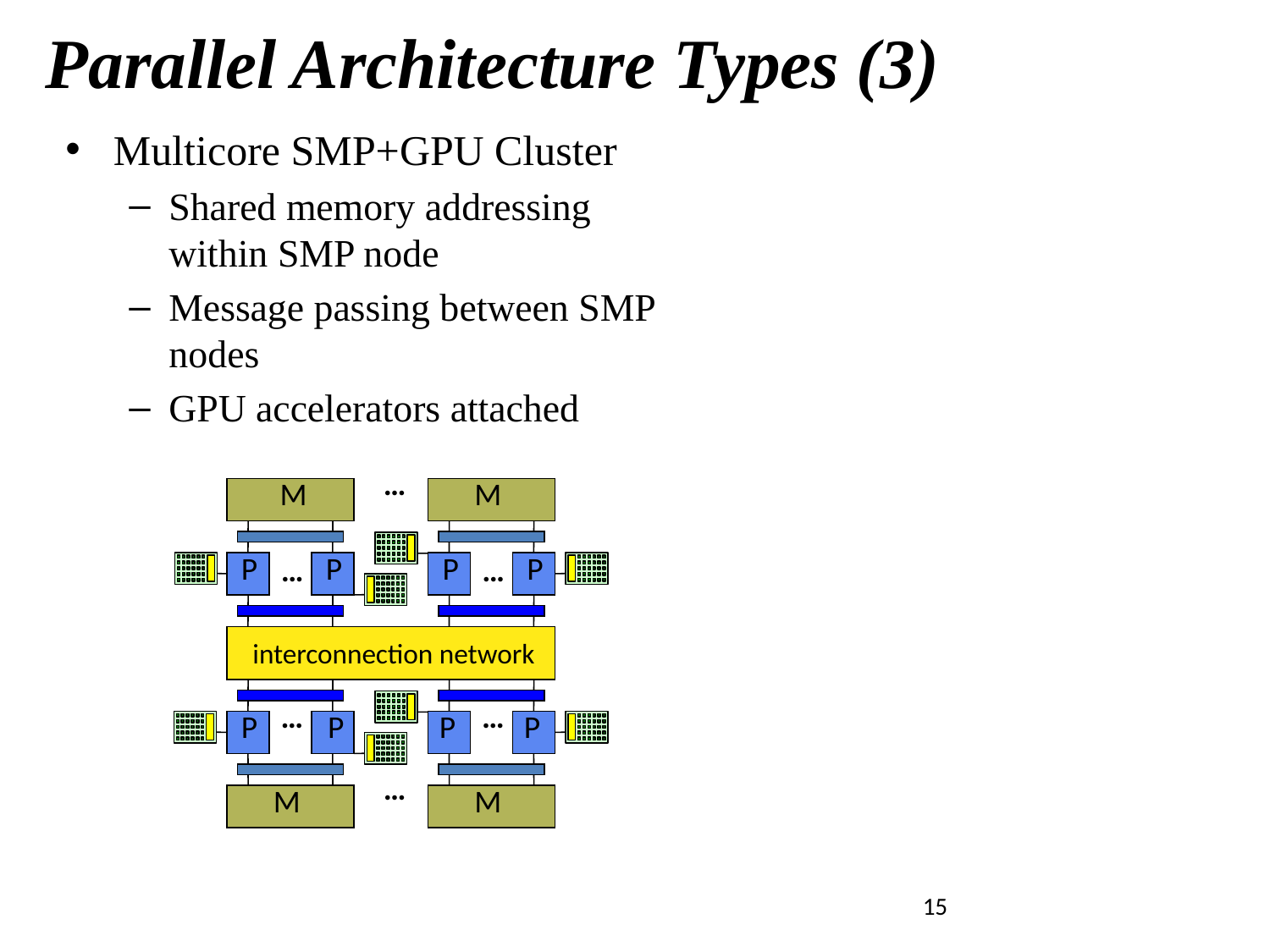

# Parallel Architecture Types (3)
Multicore SMP+GPU Cluster
Shared memory addressing within SMP node
Message passing between SMP nodes
GPU accelerators attached

…
M
M

…

P
P
P
P

…

interconnection network

…

…

P
P
P
P

…
M
M
Introduction to Parallel Computing, University of Oregon, IPCC
15